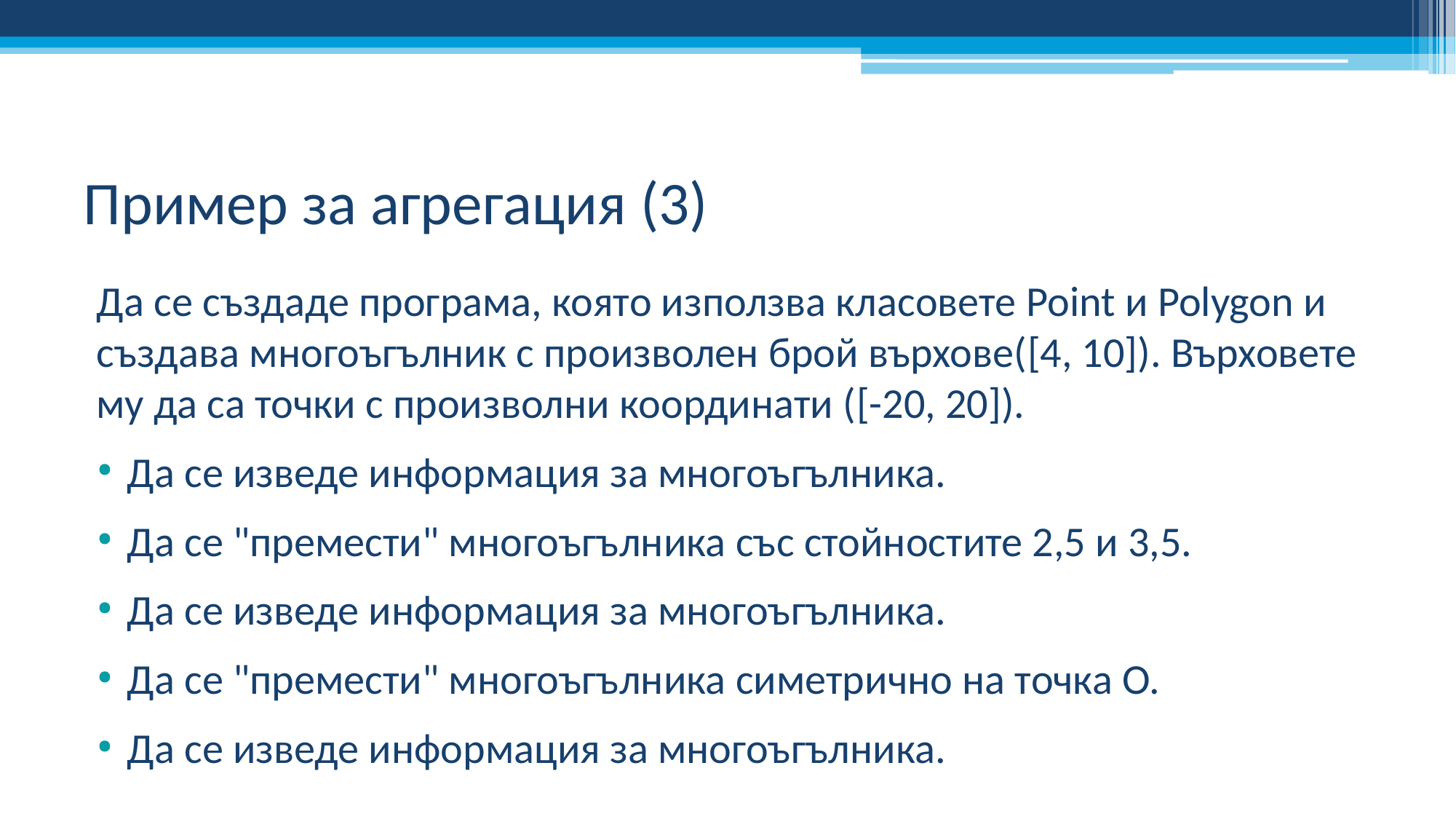

# Пример за агрегация (3)
Да се създаде програма, която използва класовете Point и Polygon и създава многоъгълник с произволен брой върхове([4, 10]). Върховете му да са точки с произволни координати ([-20, 20]).
Да се изведе информация за многоъгълника.
Да се "премести" многоъгълника със стойностите 2,5 и 3,5.
Да се изведе информация за многоъгълника.
Да се "премести" многоъгълника симетрично на точка О.
Да се изведе информация за многоъгълника.